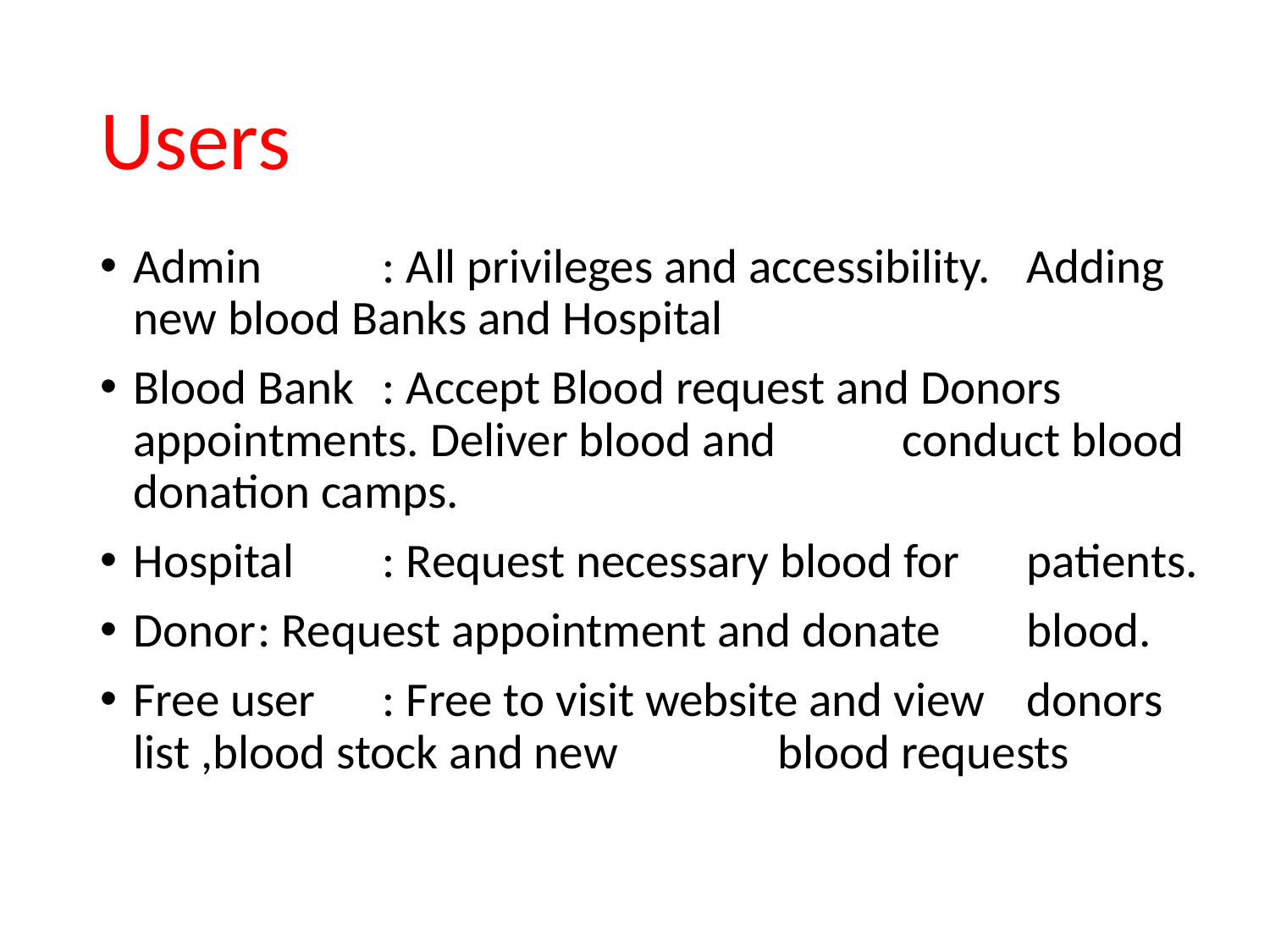

# Users
Admin		: All privileges and accessibility. 				  Adding new blood Banks and Hospital
Blood Bank		: Accept Blood request and Donors 			  appointments. Deliver blood and 			  conduct blood donation camps.
Hospital		: Request necessary blood for 				  patients.
Donor		: Request appointment and donate 			  blood.
Free user		: Free to visit website and view 				  donors list ,blood stock and new 			 	  blood requests